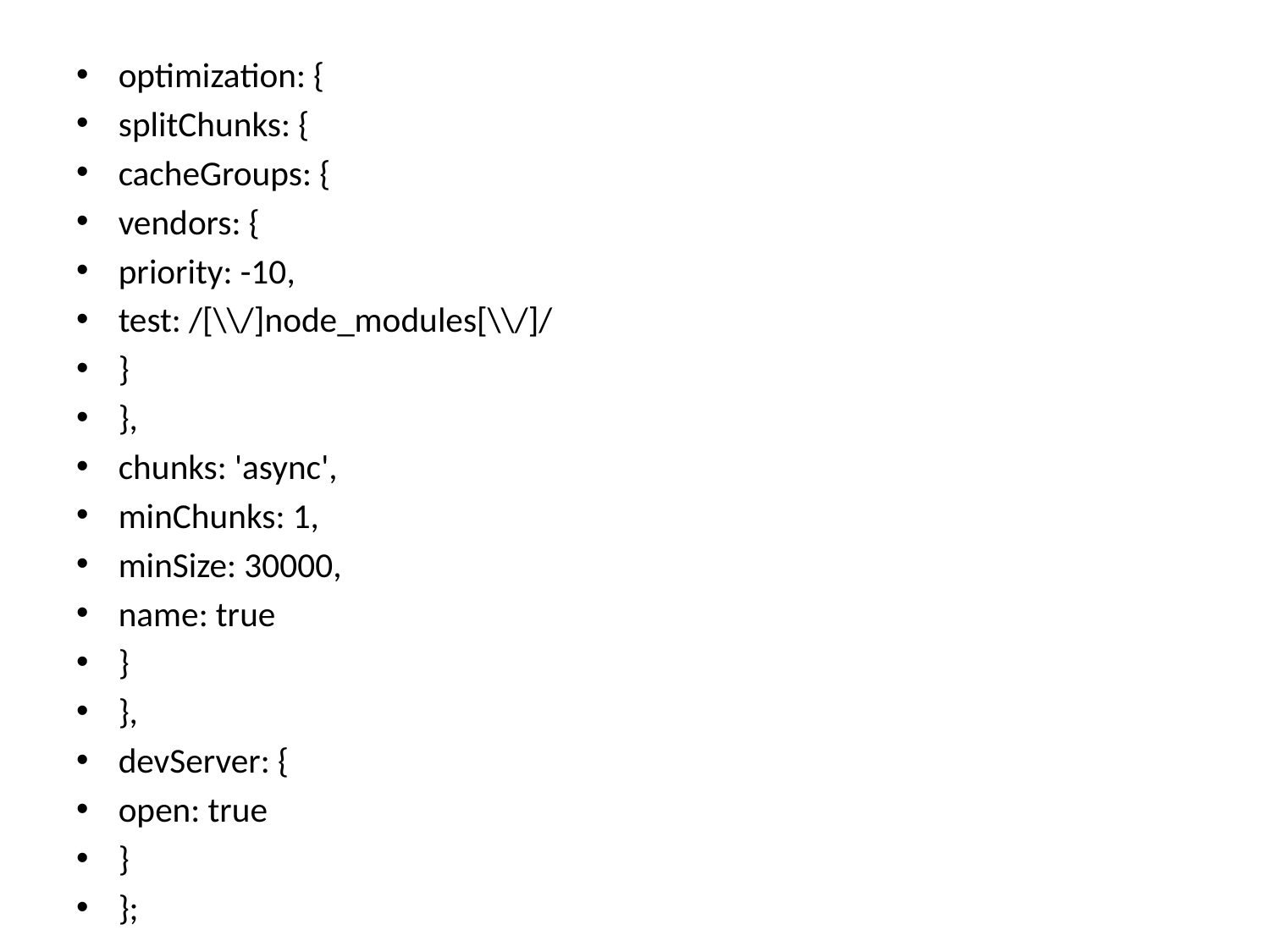

#
optimization: {
splitChunks: {
cacheGroups: {
vendors: {
priority: -10,
test: /[\\/]node_modules[\\/]/
}
},
chunks: 'async',
minChunks: 1,
minSize: 30000,
name: true
}
},
devServer: {
open: true
}
};